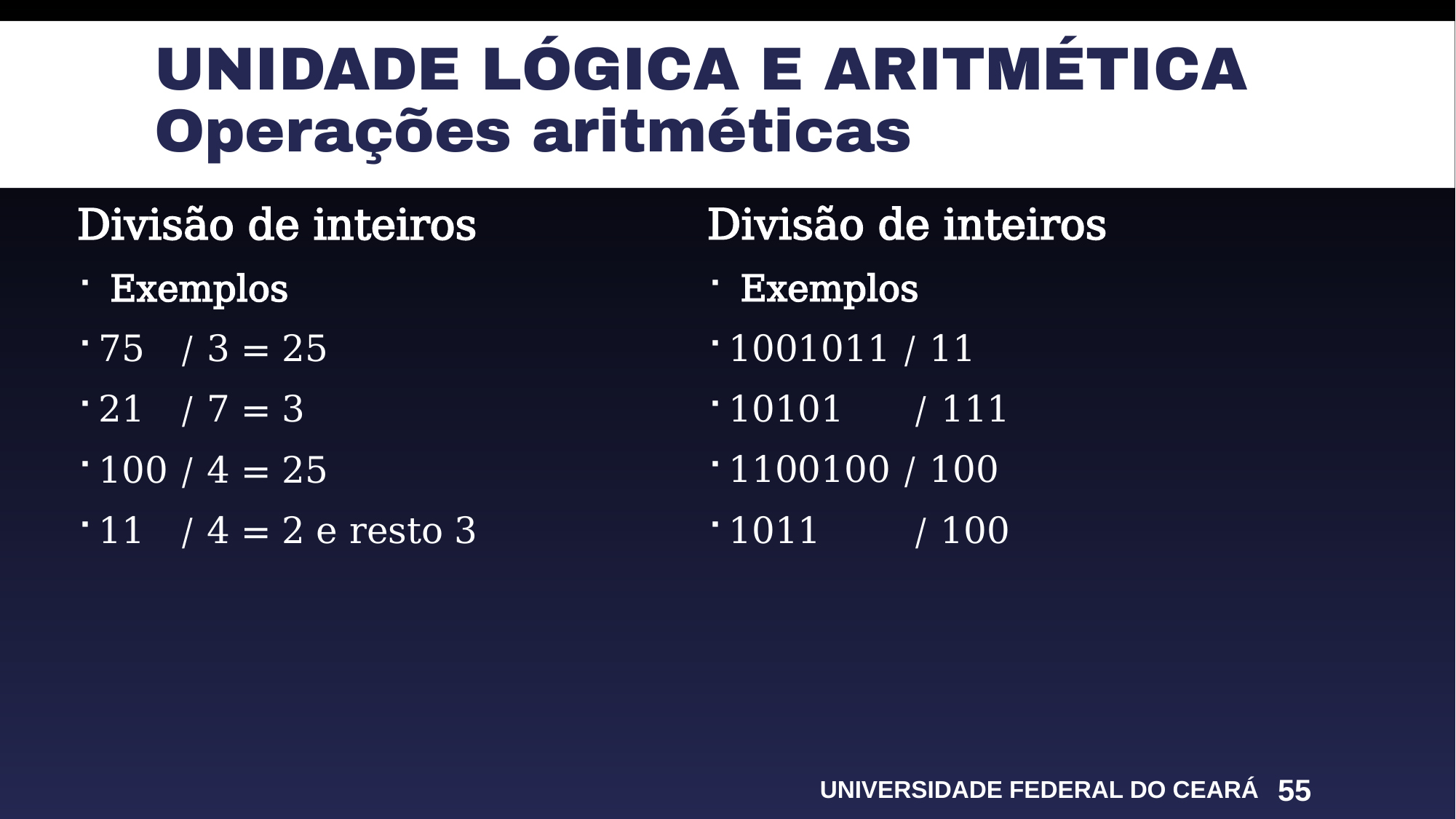

# Unidade lógica e aritmética Operações aritméticas
Divisão de inteiros
 Exemplos
75   / 3 = 25
21   / 7 = 3
100 / 4 = 25
11   / 4 = 2 e resto 3
Divisão de inteiros
 Exemplos
1001011 / 11
10101      / 111
1100100 / 100
1011        / 100
UNIVERSIDADE FEDERAL DO CEARÁ
55